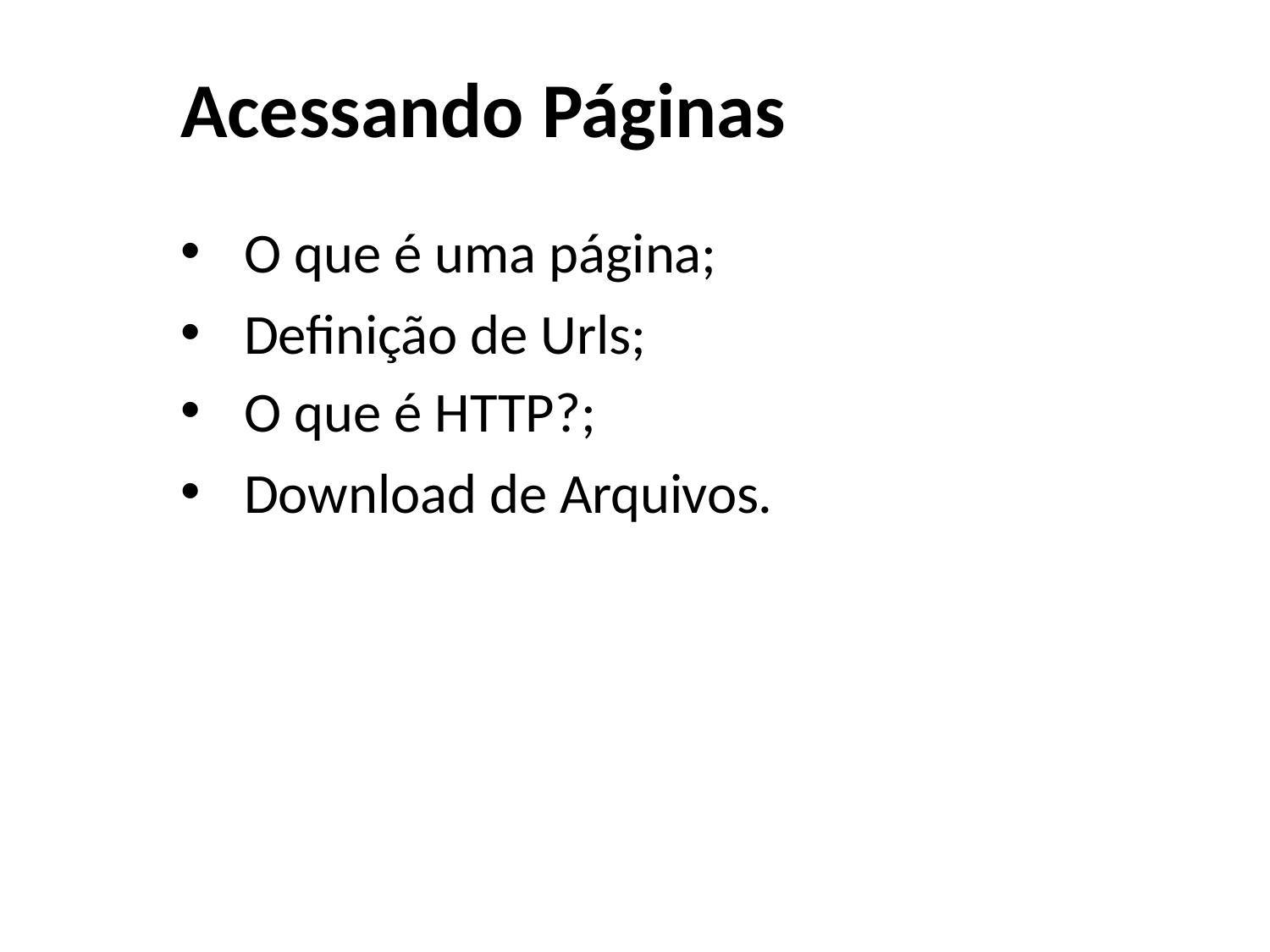

# Acessando Páginas
O que é uma página;
Definição de Urls;
O que é HTTP?;
Download de Arquivos.